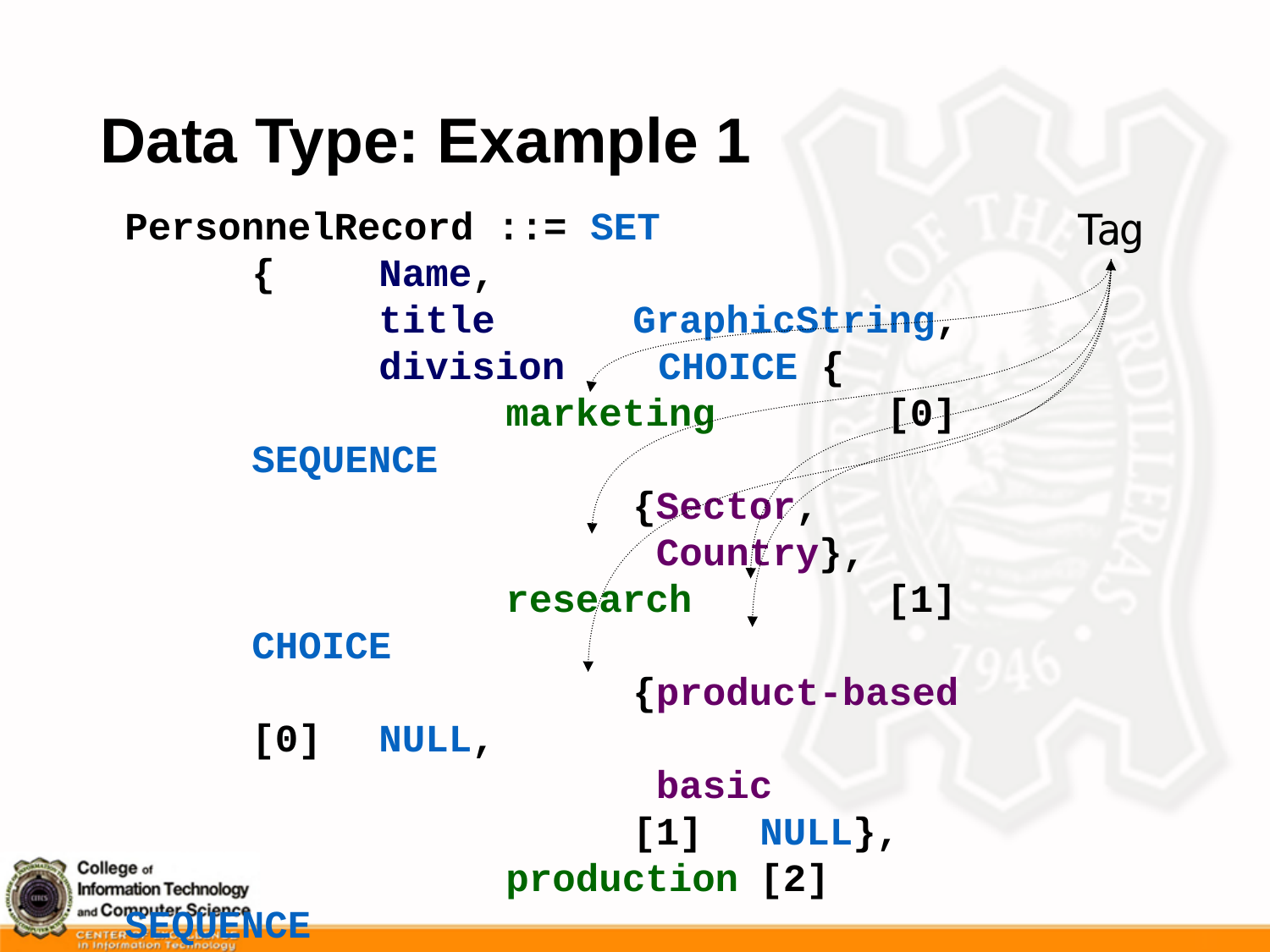

# Data Type: Example 1
PersonnelRecord ::= SET
	{	Name,
		title		GraphicString,
		division    CHOICE {
			marketing		[0]	SEQUENCE
				{Sector,
			 	 Country},
			research		[1]	CHOICE
				{product-based	[0]	NULL,
			 	 basic					[1]	NULL},
			production	[2]	SEQUENCE
				{Product-line,
			 	 Country	}
	   }
	}
Tag